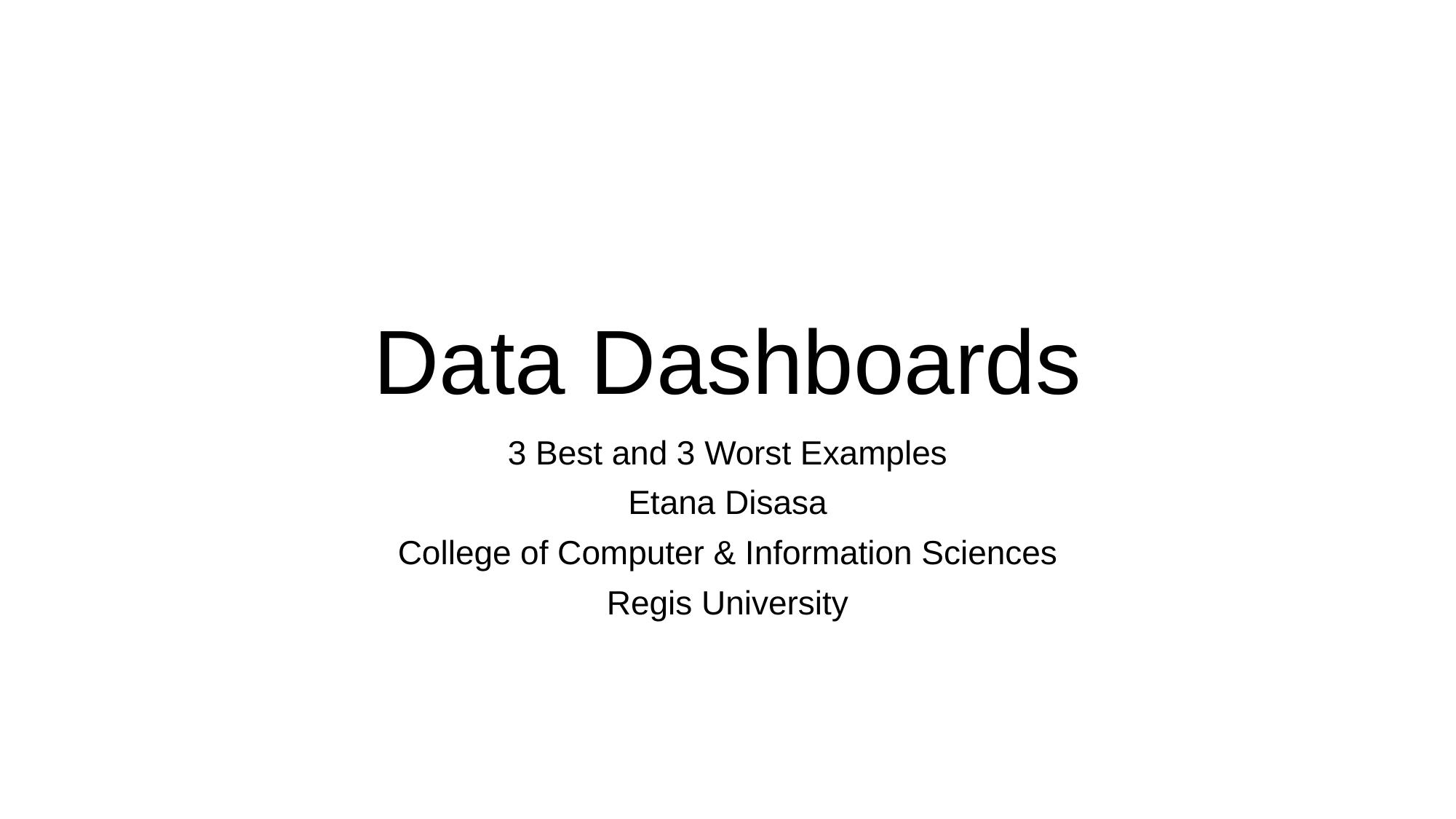

# Data Dashboards
3 Best and 3 Worst Examples
Etana Disasa
College of Computer & Information Sciences
Regis University